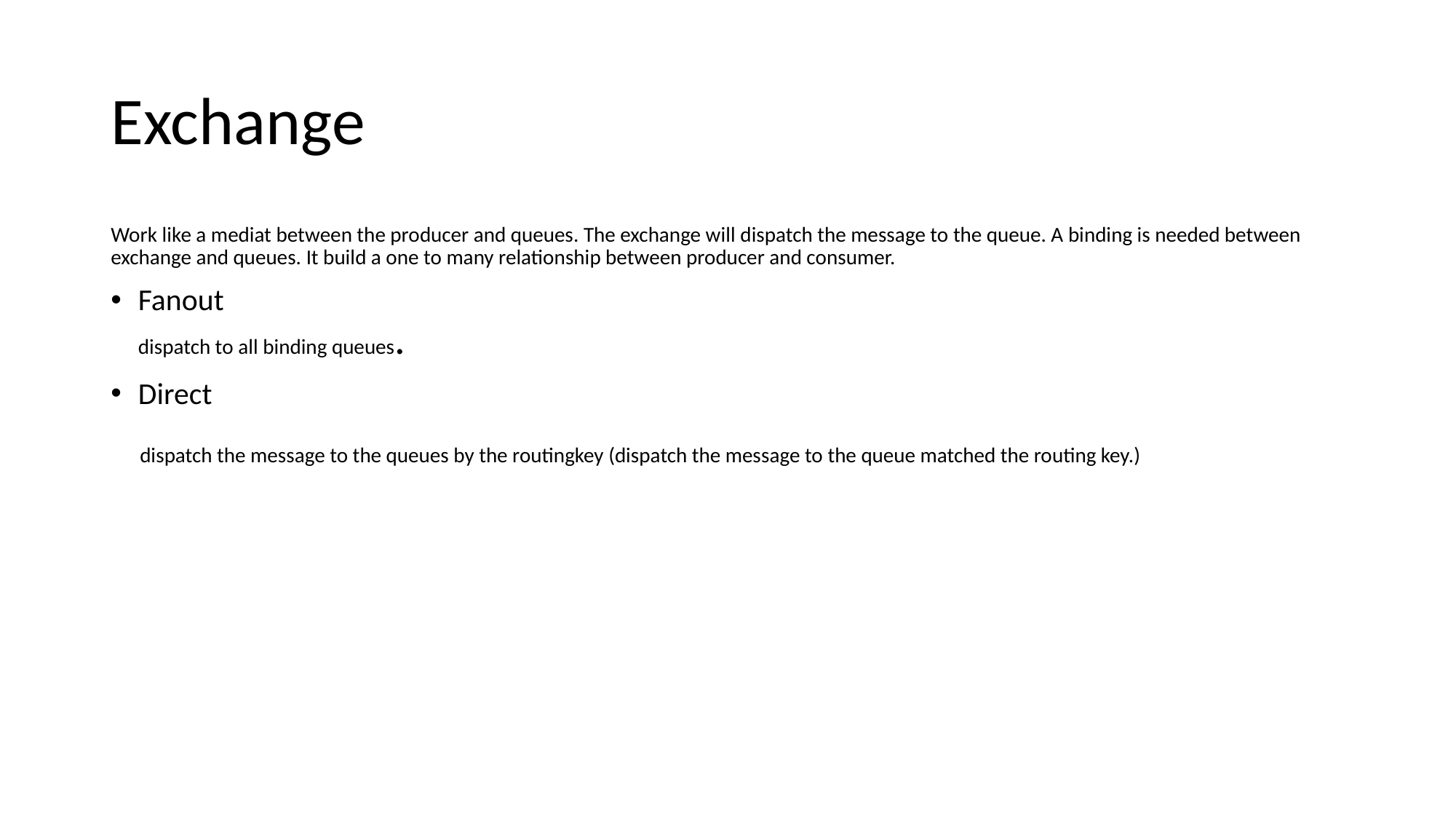

# Exchange
Work like a mediat between the producer and queues. The exchange will dispatch the message to the queue. A binding is needed between exchange and queues. It build a one to many relationship between producer and consumer.
Fanout
dispatch to all binding queues.
Direct
   dispatch the message to the queues by the routingkey (dispatch the message to the queue matched the routing key.)